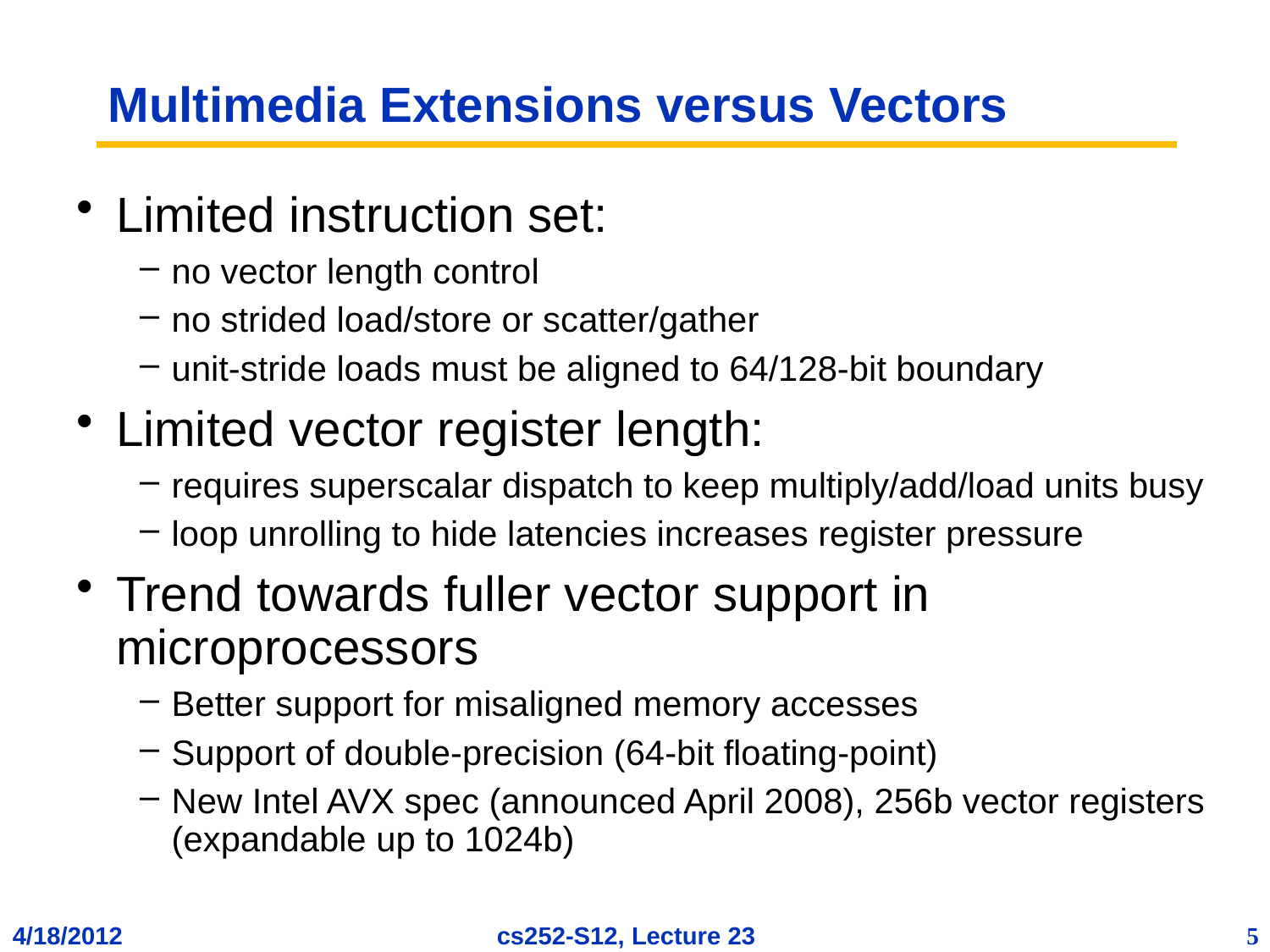

# Multimedia Extensions versus Vectors
Limited instruction set:
no vector length control
no strided load/store or scatter/gather
unit-stride loads must be aligned to 64/128-bit boundary
Limited vector register length:
requires superscalar dispatch to keep multiply/add/load units busy
loop unrolling to hide latencies increases register pressure
Trend towards fuller vector support in microprocessors
Better support for misaligned memory accesses
Support of double-precision (64-bit floating-point)
New Intel AVX spec (announced April 2008), 256b vector registers (expandable up to 1024b)